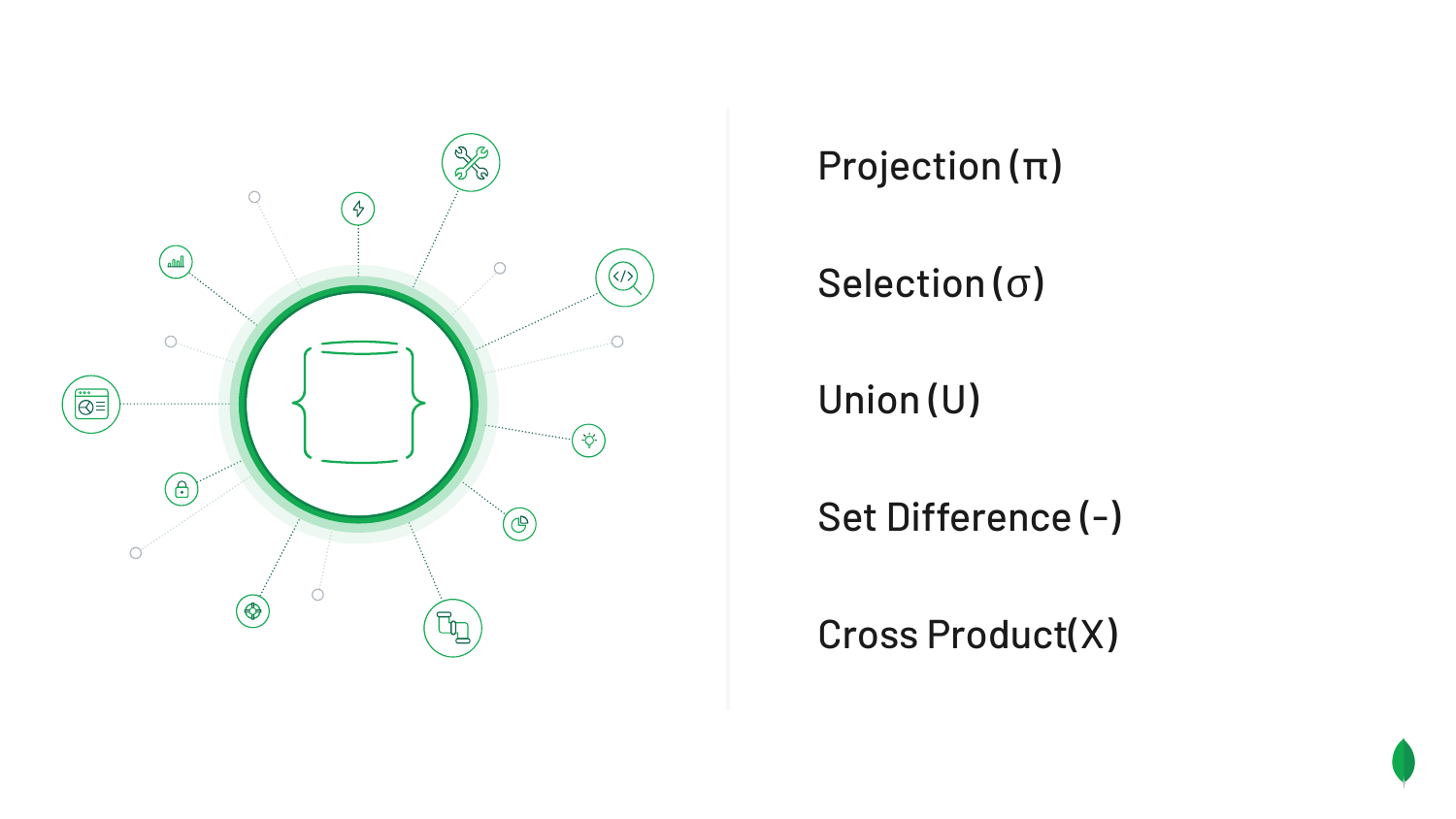

Projection (π)

Selection (σ)
Union (U)
Set Difference (-)
Cross Product(X)